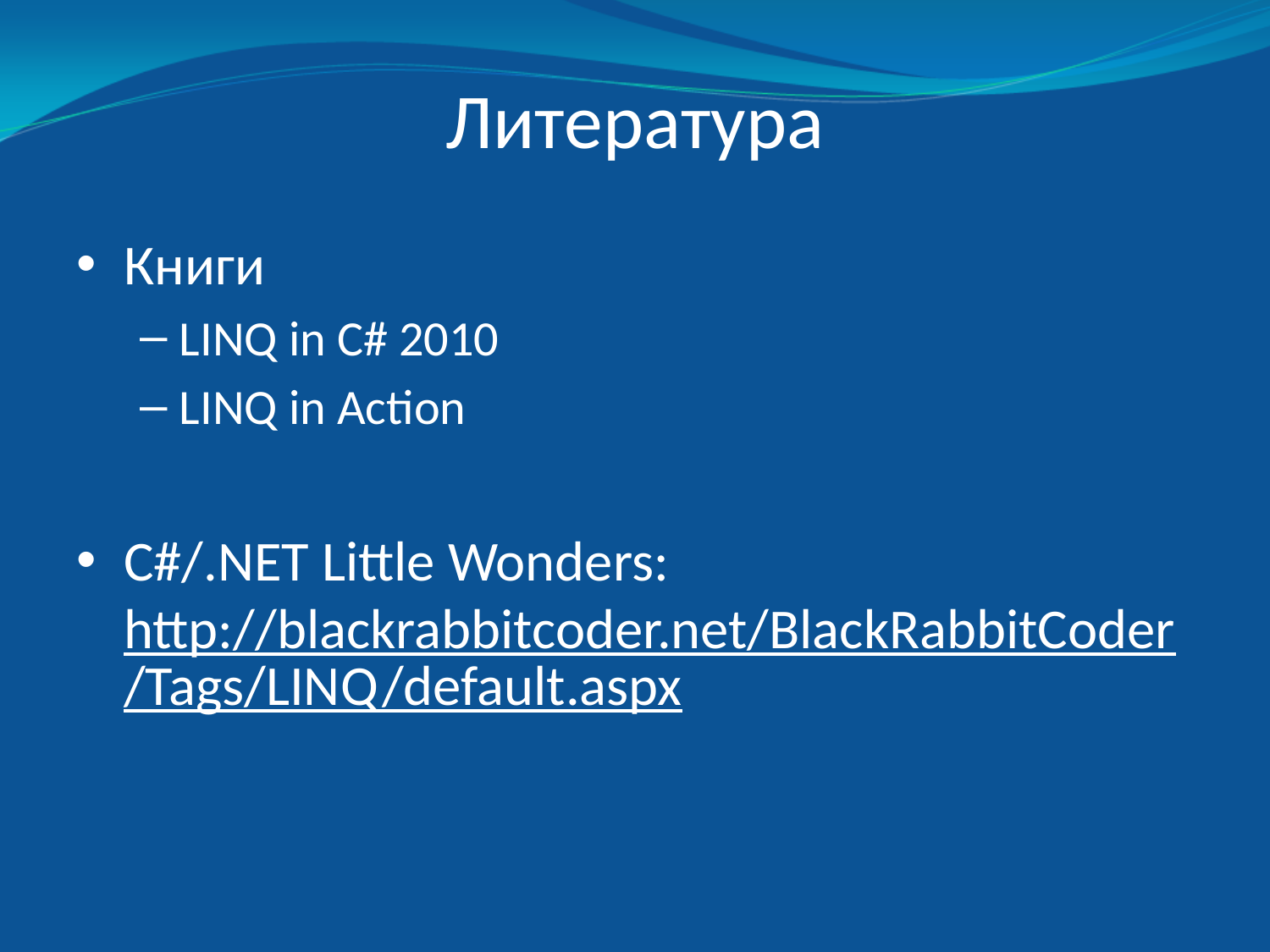

# Литература
Книги
LINQ in C# 2010
LINQ in Action

C#/.NET Little Wonders:
http://blackrabbitcoder.net/BlackRabbitCoder/Tags/LINQ/default.aspx